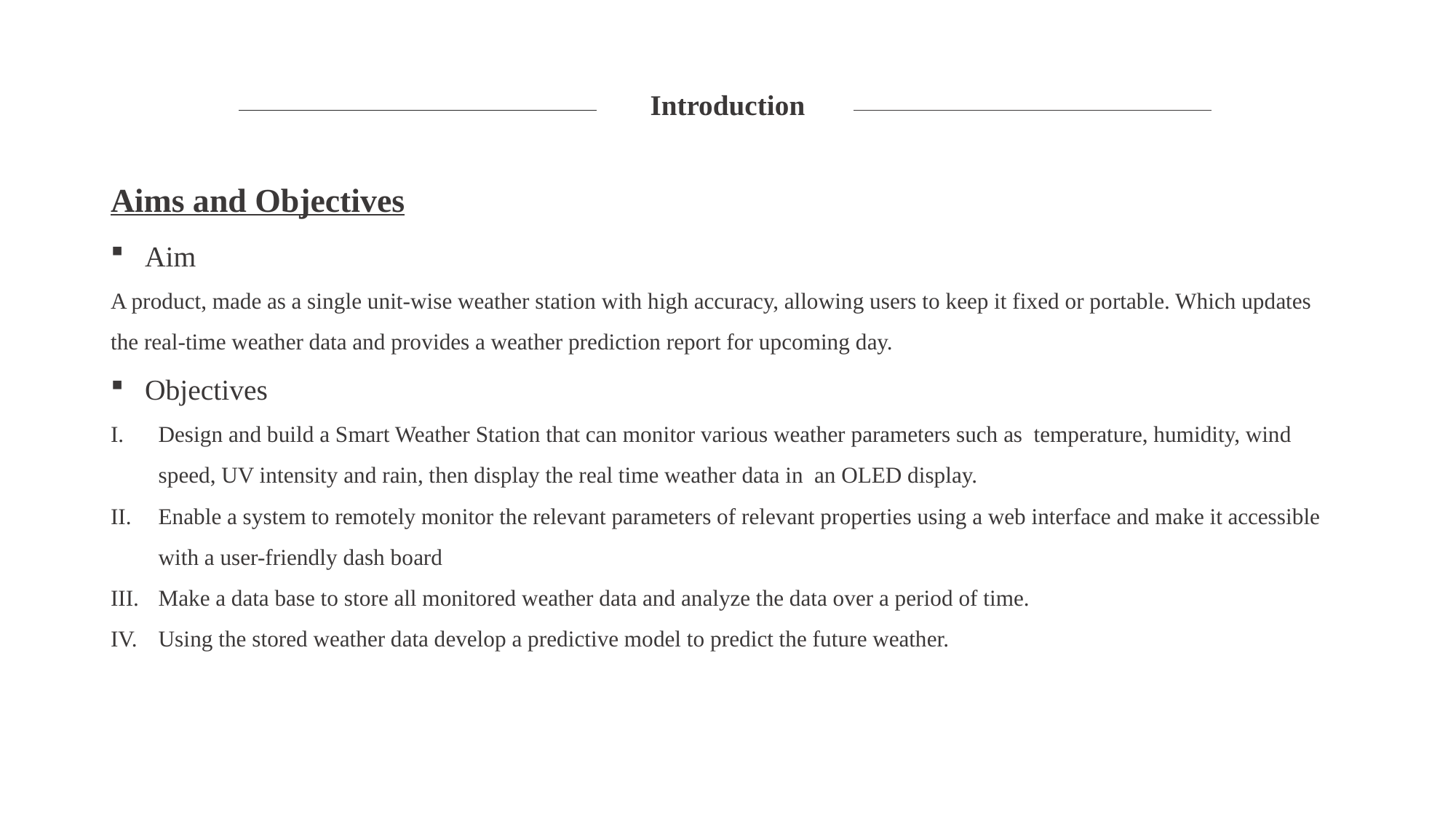

# Introduction
Aims and Objectives
Aim
A product, made as a single unit-wise weather station with high accuracy, allowing users to keep it fixed or portable. Which updates the real-time weather data and provides a weather prediction report for upcoming day.
Objectives
Design and build a Smart Weather Station that can monitor various weather parameters such as  temperature, humidity, wind speed, UV intensity and rain, then display the real time weather data in  an OLED display.
Enable a system to remotely monitor the relevant parameters of relevant properties using a web interface and make it accessible with a user-friendly dash board
Make a data base to store all monitored weather data and analyze the data over a period of time.
Using the stored weather data develop a predictive model to predict the future weather.